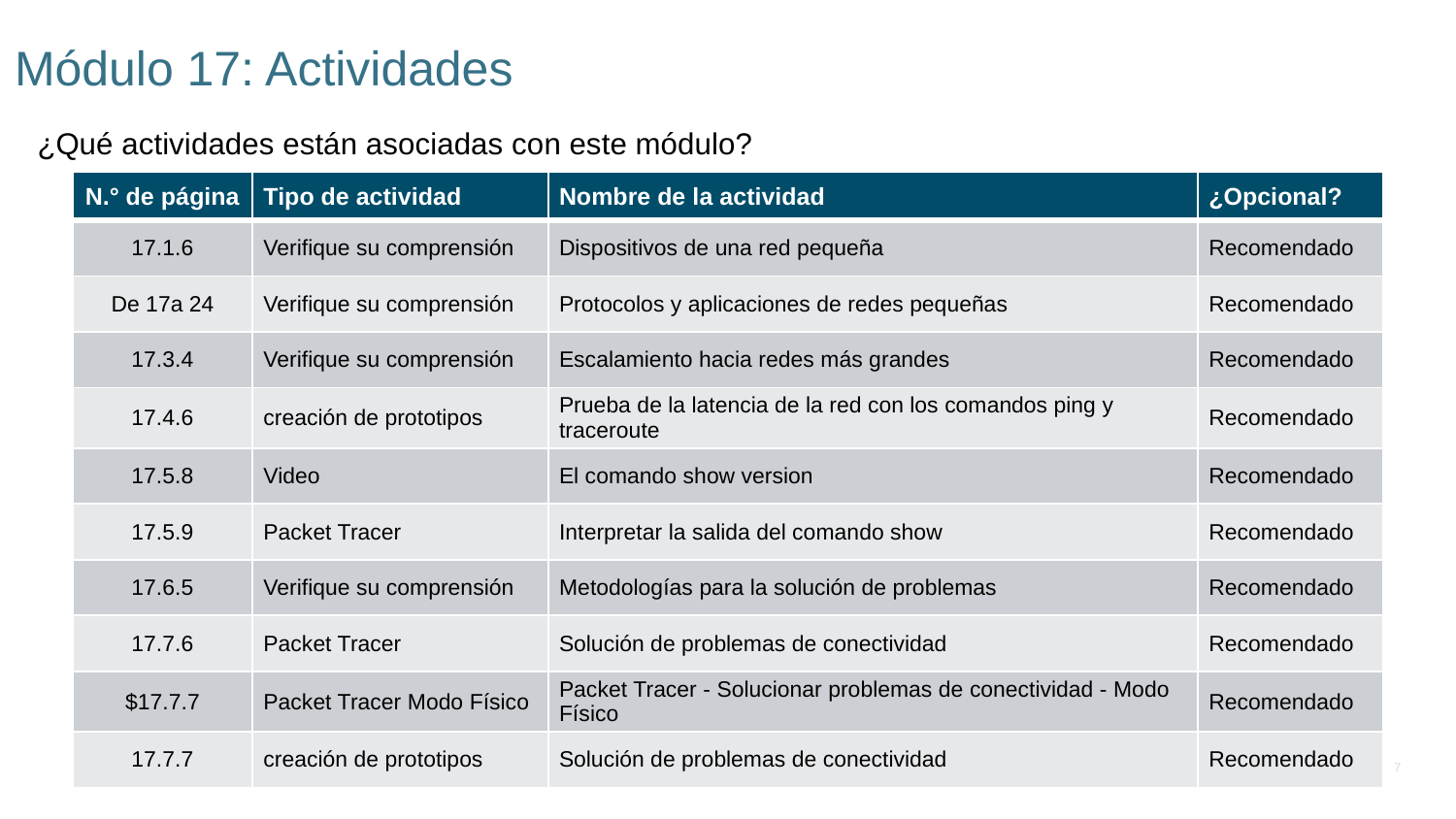

# Módulo 17: Actividades
¿Qué actividades﻿ están asociadas con este módulo?

| N.° de página | Tipo de actividad | Nombre de la actividad | ¿Opcional? |
| --- | --- | --- | --- |
| 17.1.6 | Verifique su comprensión | Dispositivos de una red pequeña | Recomendado |
| De 17a 24 | Verifique su comprensión | Protocolos y aplicaciones de redes pequeñas | Recomendado |
| 17.3.4 | Verifique su comprensión | Escalamiento hacia redes más grandes | Recomendado |
| 17.4.6 | creación de prototipos | Prueba de la latencia de la red con los comandos ping y traceroute | Recomendado |
| 17.5.8 | Video | El comando show version | Recomendado |
| 17.5.9 | Packet Tracer | Interpretar la salida del comando show | Recomendado |
| 17.6.5 | Verifique su comprensión | Metodologías para la solución de problemas | Recomendado |
| 17.7.6 | Packet Tracer | Solución de problemas de conectividad | Recomendado |
| $17.7.7 | Packet Tracer Modo Físico | Packet Tracer - Solucionar problemas de conectividad - Modo Físico | Recomendado |
| 17.7.7 | creación de prototipos | Solución de problemas de conectividad | Recomendado |